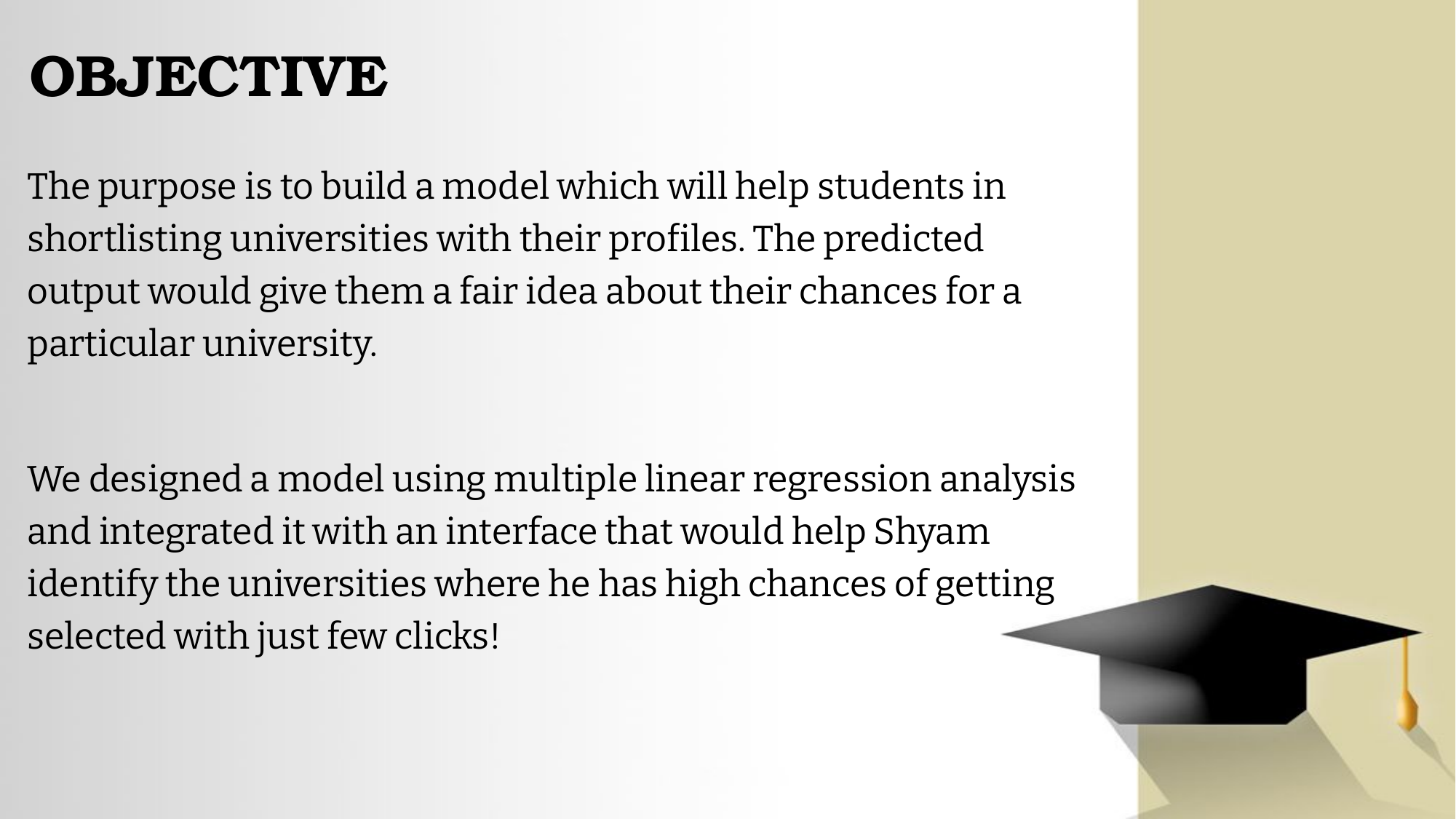

Objective
The purpose is to build a model which will help students in shortlisting universities with their profiles. The predicted output would give them a fair idea about their chances for a particular university.

We designed a model using multiple linear regression analysis and integrated it with an interface that would help Shyam identify the universities where he has high chances of getting selected with just few clicks!